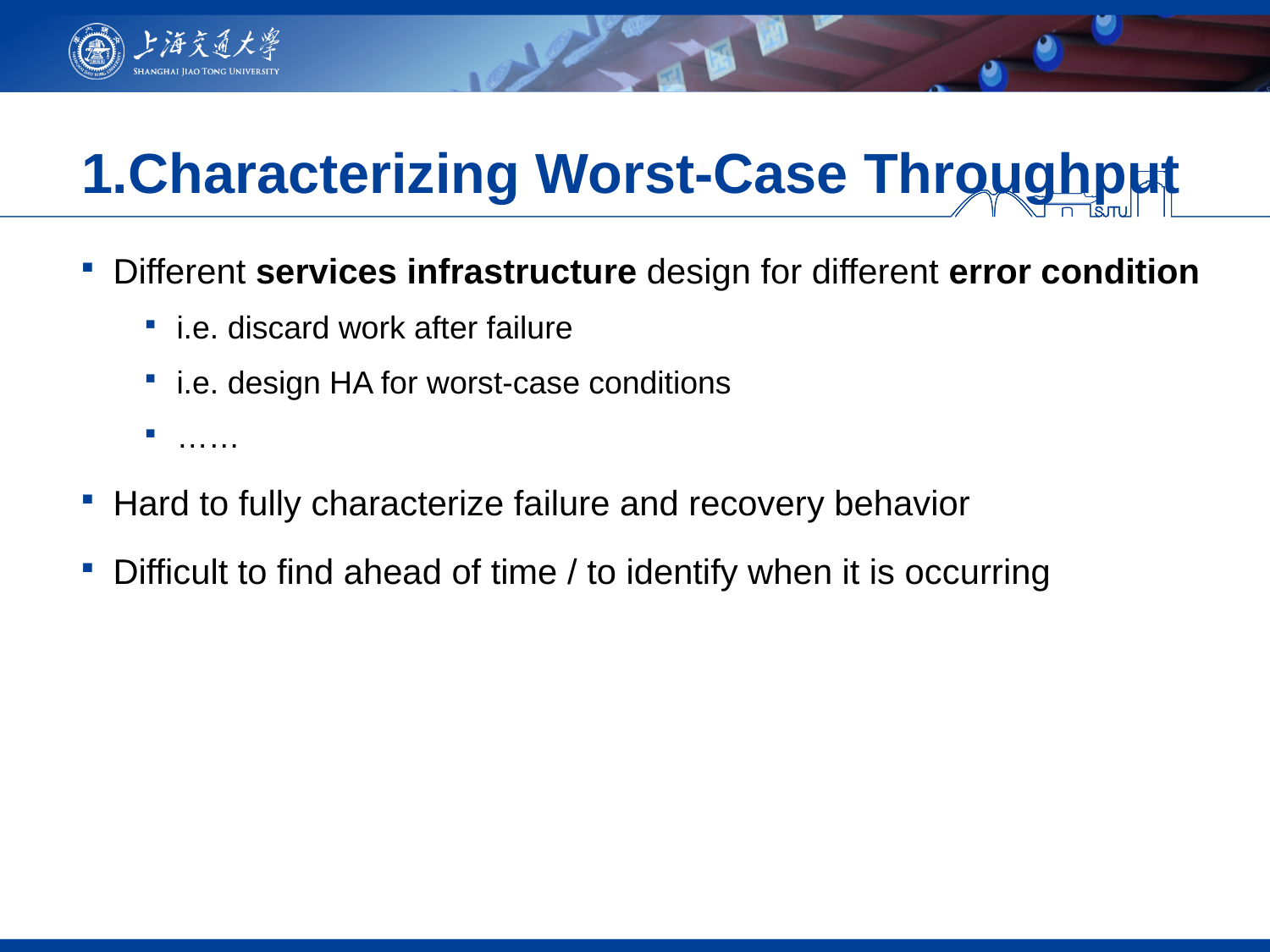

# 1.Characterizing Worst-Case Throughput
Different services infrastructure design for different error condition
i.e. discard work after failure
i.e. design HA for worst-case conditions
……
Hard to fully characterize failure and recovery behavior
Difficult to find ahead of time / to identify when it is occurring